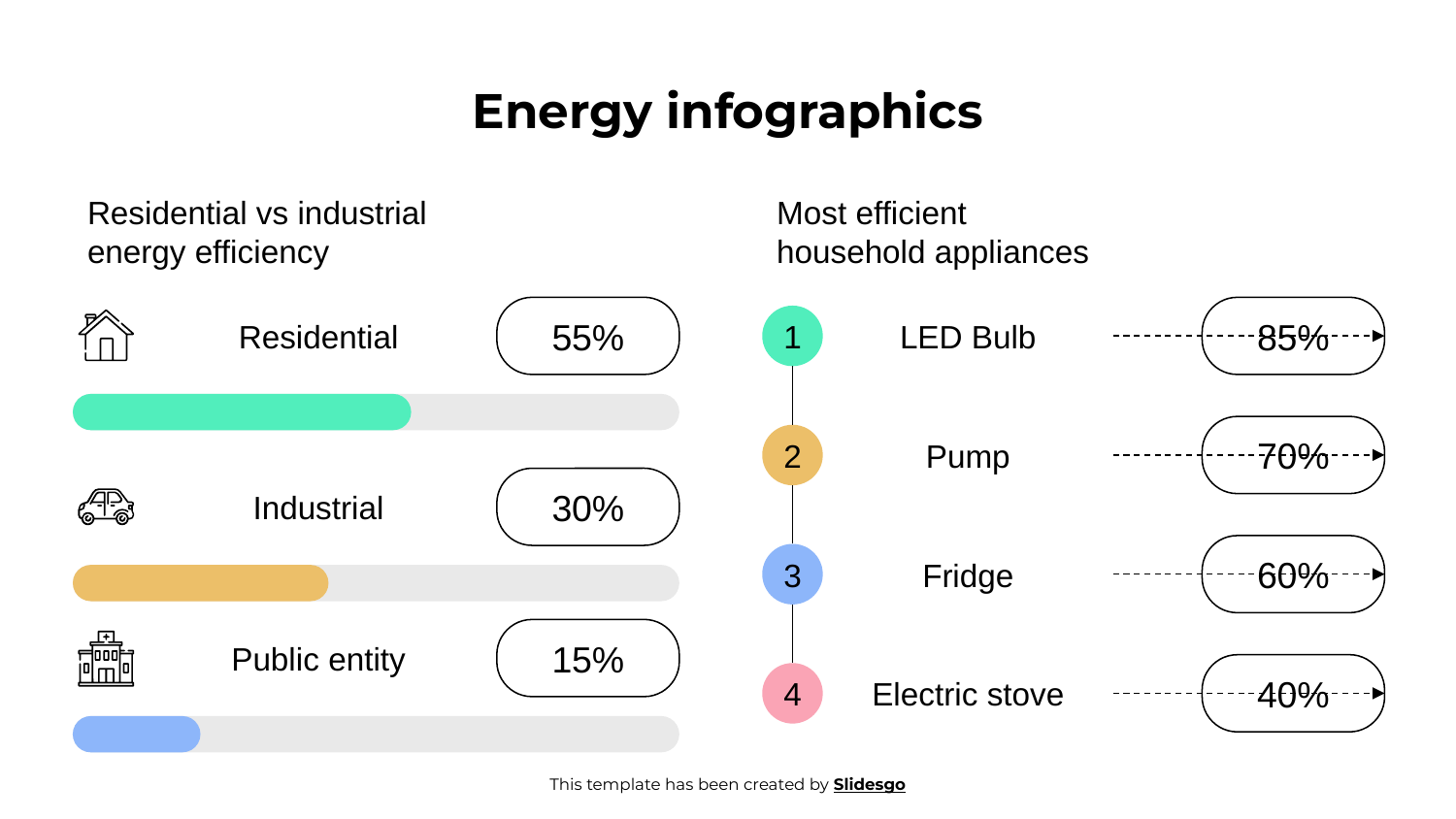

# Energy infographics
Residential vs industrial
energy efficiency
Most efficient
household appliances
Residential
55%
LED Bulb
85%
1

Pump
70%
2
Industrial
30%

Fridge
60%
3

Public entity
15%

Electric stove
40%
4

This template has been created by Slidesgo